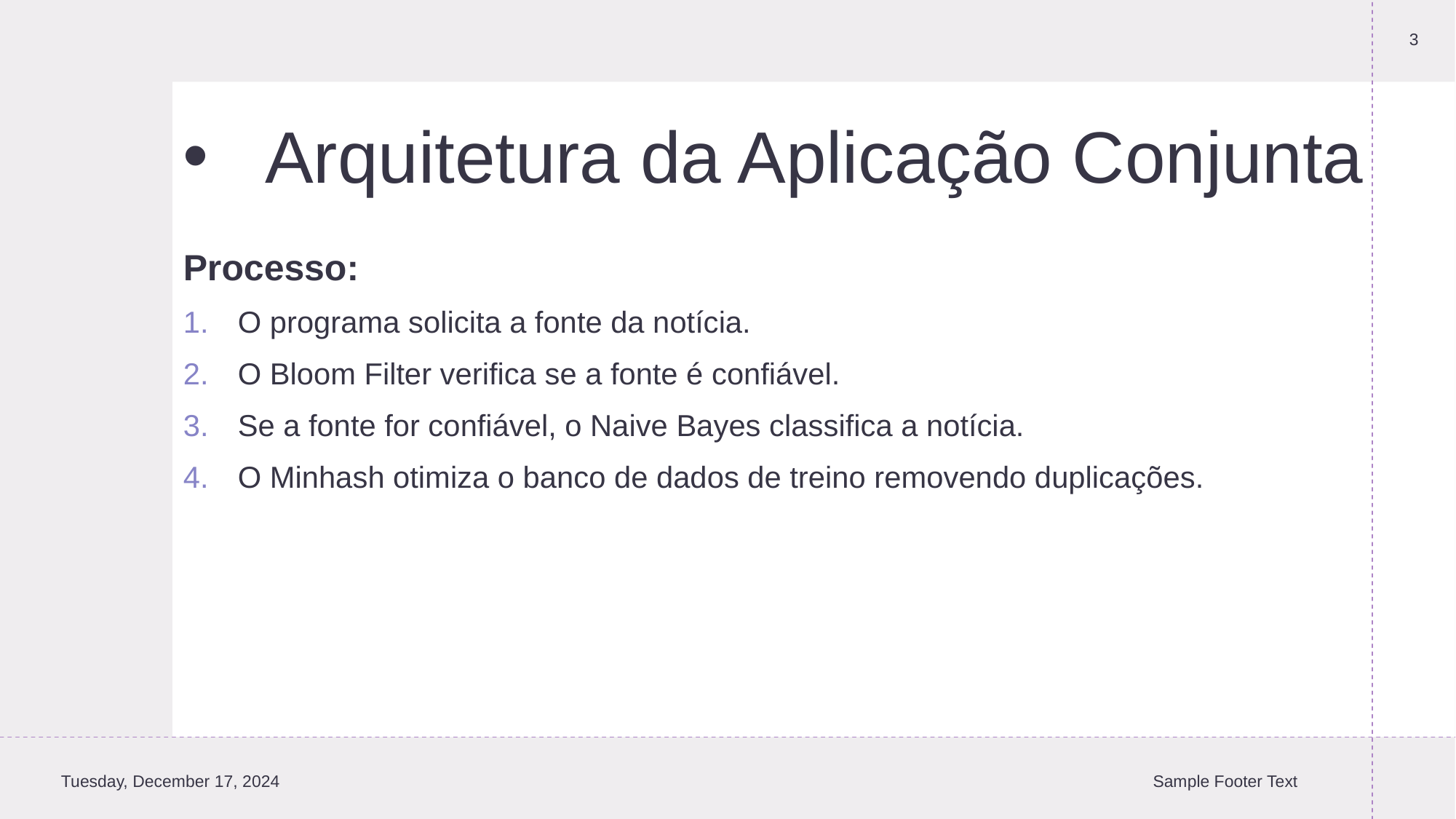

3
# Arquitetura da Aplicação Conjunta
Processo:
O programa solicita a fonte da notícia.
O Bloom Filter verifica se a fonte é confiável.
Se a fonte for confiável, o Naive Bayes classifica a notícia.
O Minhash otimiza o banco de dados de treino removendo duplicações.

Tuesday, December 17, 2024
Sample Footer Text